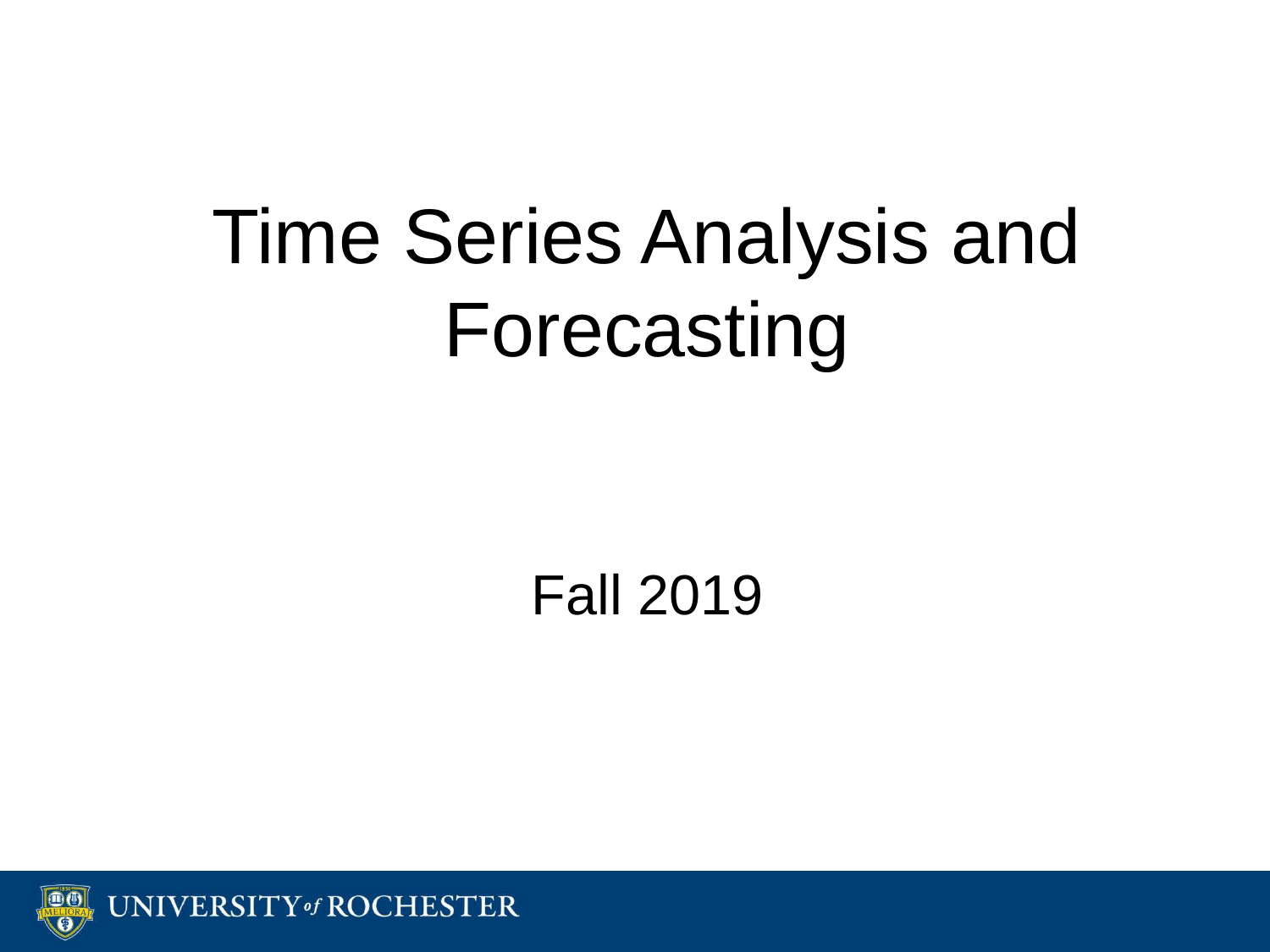

# Time Series Analysis and Forecasting Fall 2019